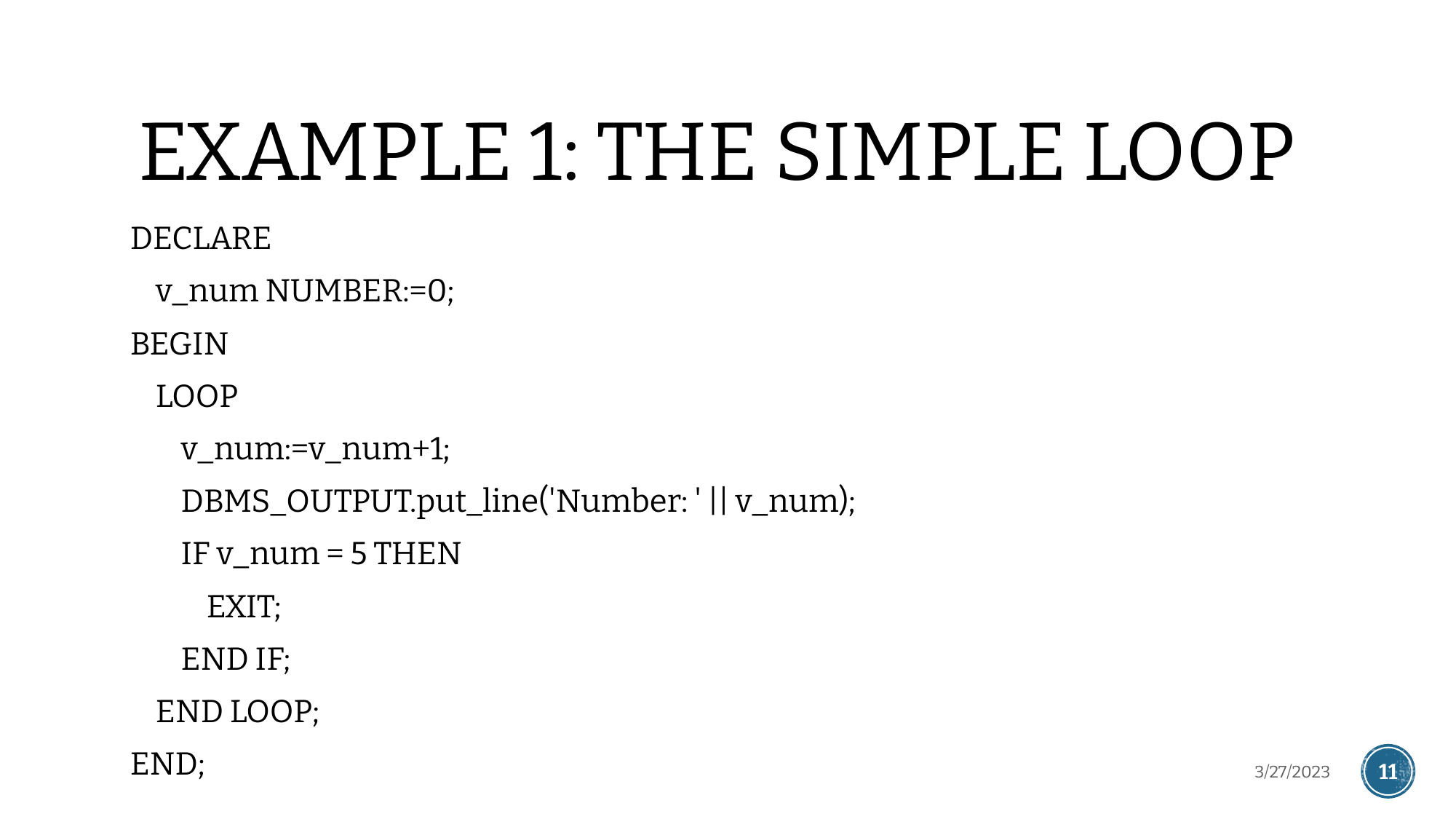

# EXAMPLE 1: The simple loop
DECLARE
    v_num NUMBER:=0;
BEGIN
    LOOP
        v_num:=v_num+1;
        DBMS_OUTPUT.put_line('Number: ' || v_num);
        IF v_num = 5 THEN
            EXIT;
        END IF;
    END LOOP;
END;
3/27/2023
11